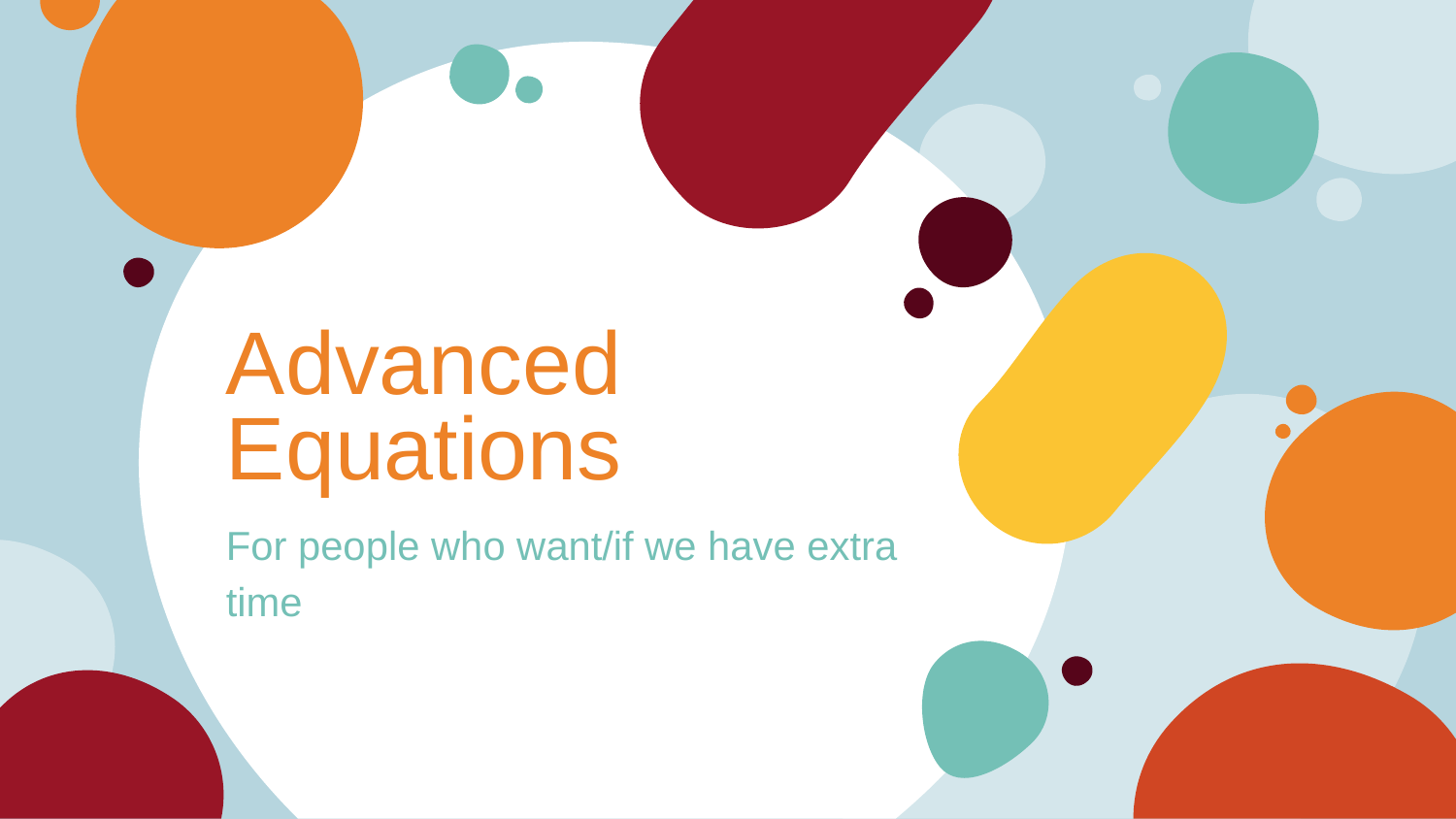

# Advanced Equations
For people who want/if we have extra time